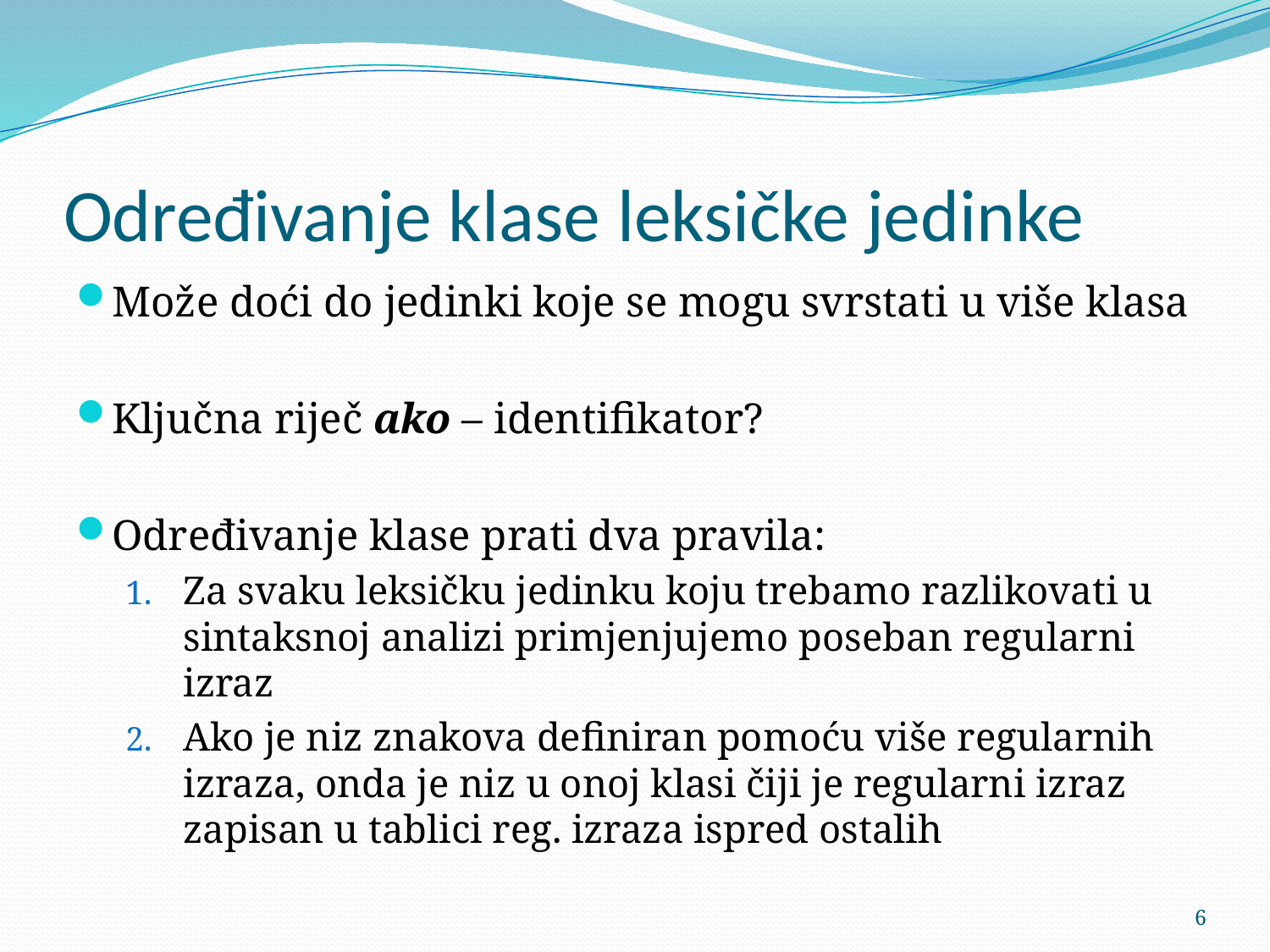

# Određivanje klase leksičke jedinke
Može doći do jedinki koje se mogu svrstati u više klasa

Ključna riječ ako – identifikator?

Određivanje klase prati dva pravila:
Za svaku leksičku jedinku koju trebamo razlikovati u sintaksnoj analizi primjenjujemo poseban regularni izraz
Ako je niz znakova definiran pomoću više regularnih izraza, onda je niz u onoj klasi čiji je regularni izraz zapisan u tablici reg. izraza ispred ostalih
6